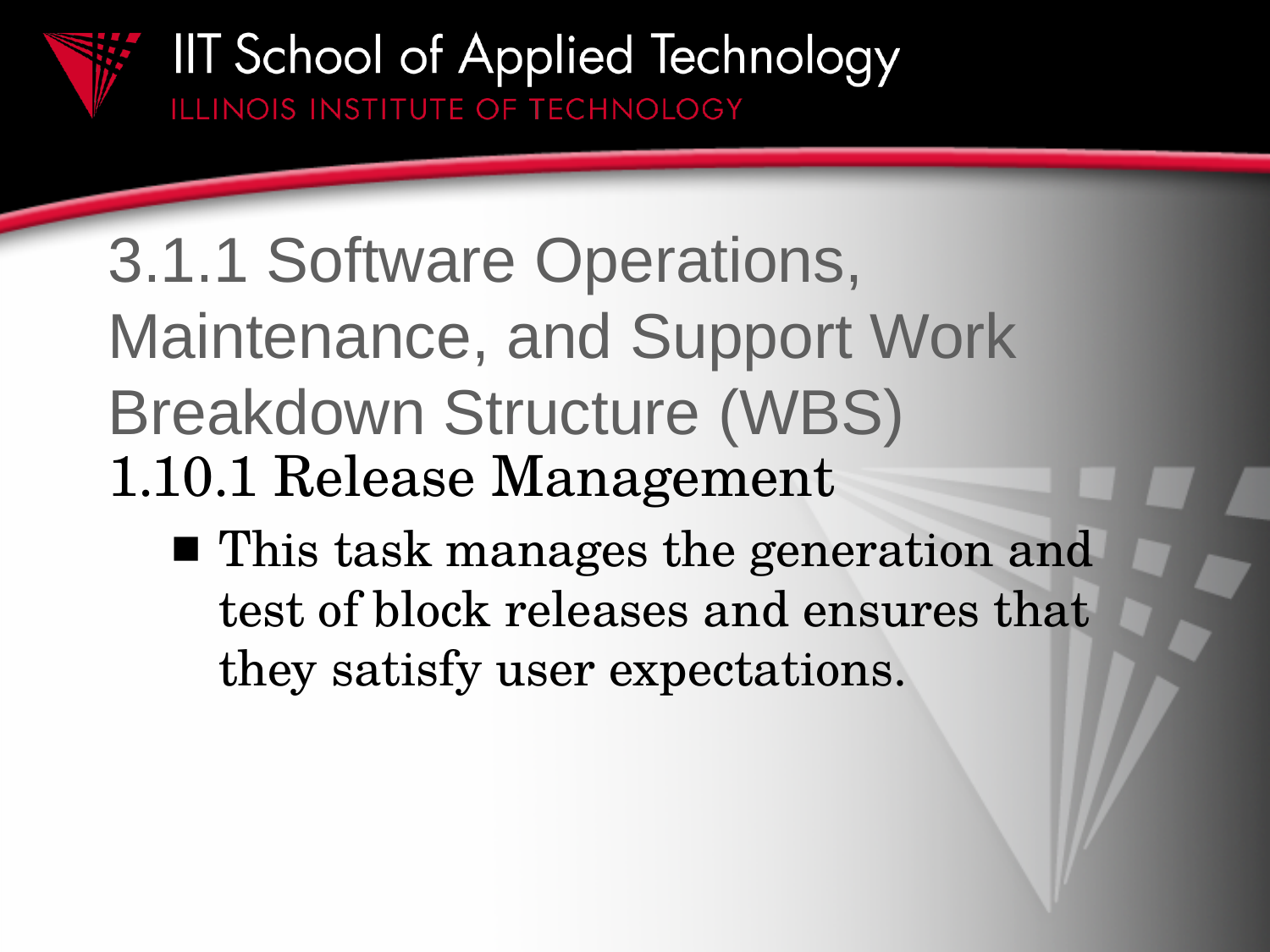

# 3.1.1 Software Operations, Maintenance, and Support Work Breakdown Structure (WBS)
1.10.1 Release Management
This task manages the generation and test of block releases and ensures that they satisfy user expectations.